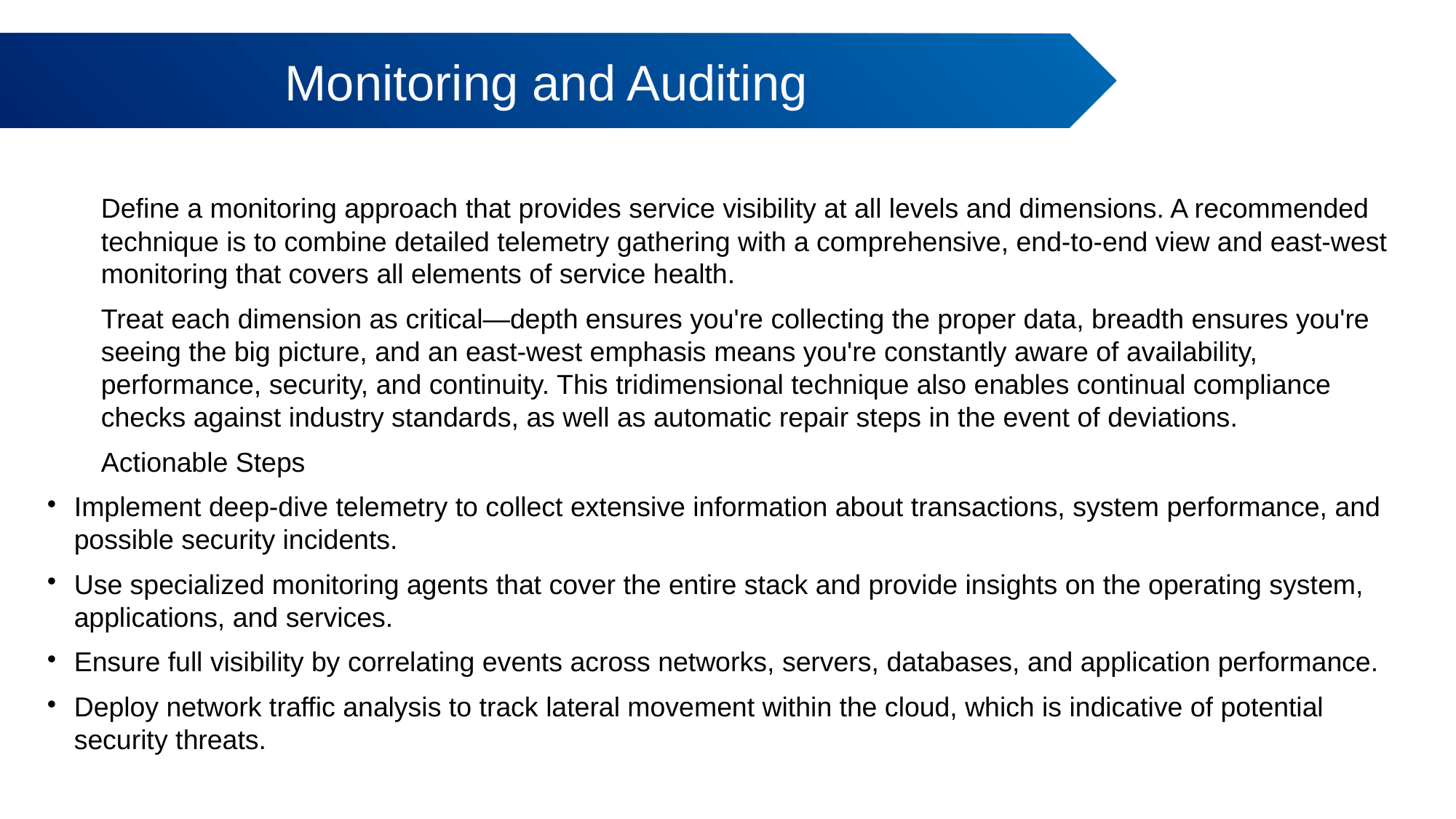

Monitoring and Auditing
# Define a monitoring approach that provides service visibility at all levels and dimensions. A recommended technique is to combine detailed telemetry gathering with a comprehensive, end-to-end view and east-west monitoring that covers all elements of service health.
Treat each dimension as critical—depth ensures you're collecting the proper data, breadth ensures you're seeing the big picture, and an east-west emphasis means you're constantly aware of availability, performance, security, and continuity. This tridimensional technique also enables continual compliance checks against industry standards, as well as automatic repair steps in the event of deviations.
Actionable Steps
Implement deep-dive telemetry to collect extensive information about transactions, system performance, and possible security incidents.
Use specialized monitoring agents that cover the entire stack and provide insights on the operating system, applications, and services.
Ensure full visibility by correlating events across networks, servers, databases, and application performance.
Deploy network traffic analysis to track lateral movement within the cloud, which is indicative of potential security threats.